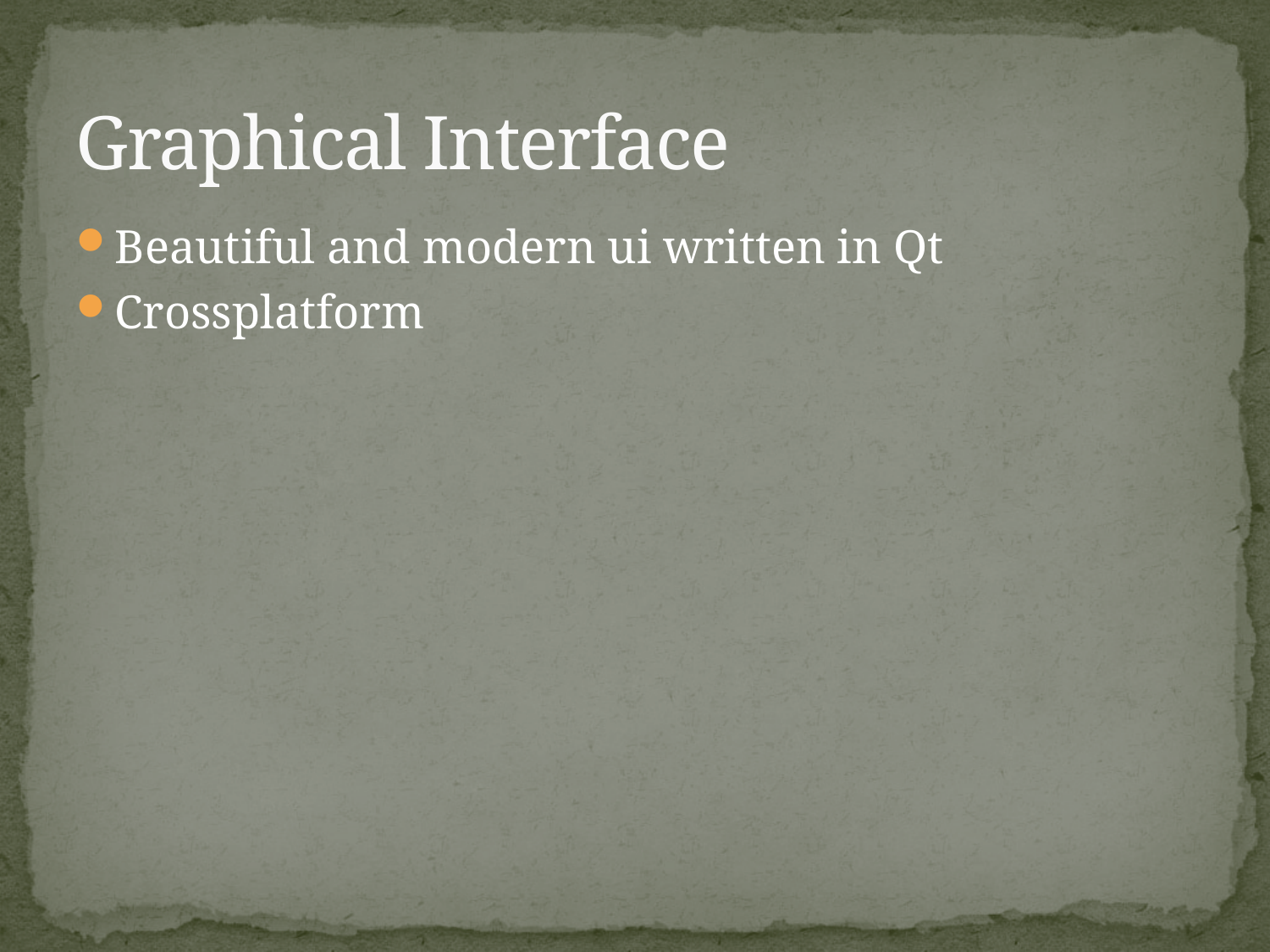

# Graphical Interface
Beautiful and modern ui written in Qt
Crossplatform